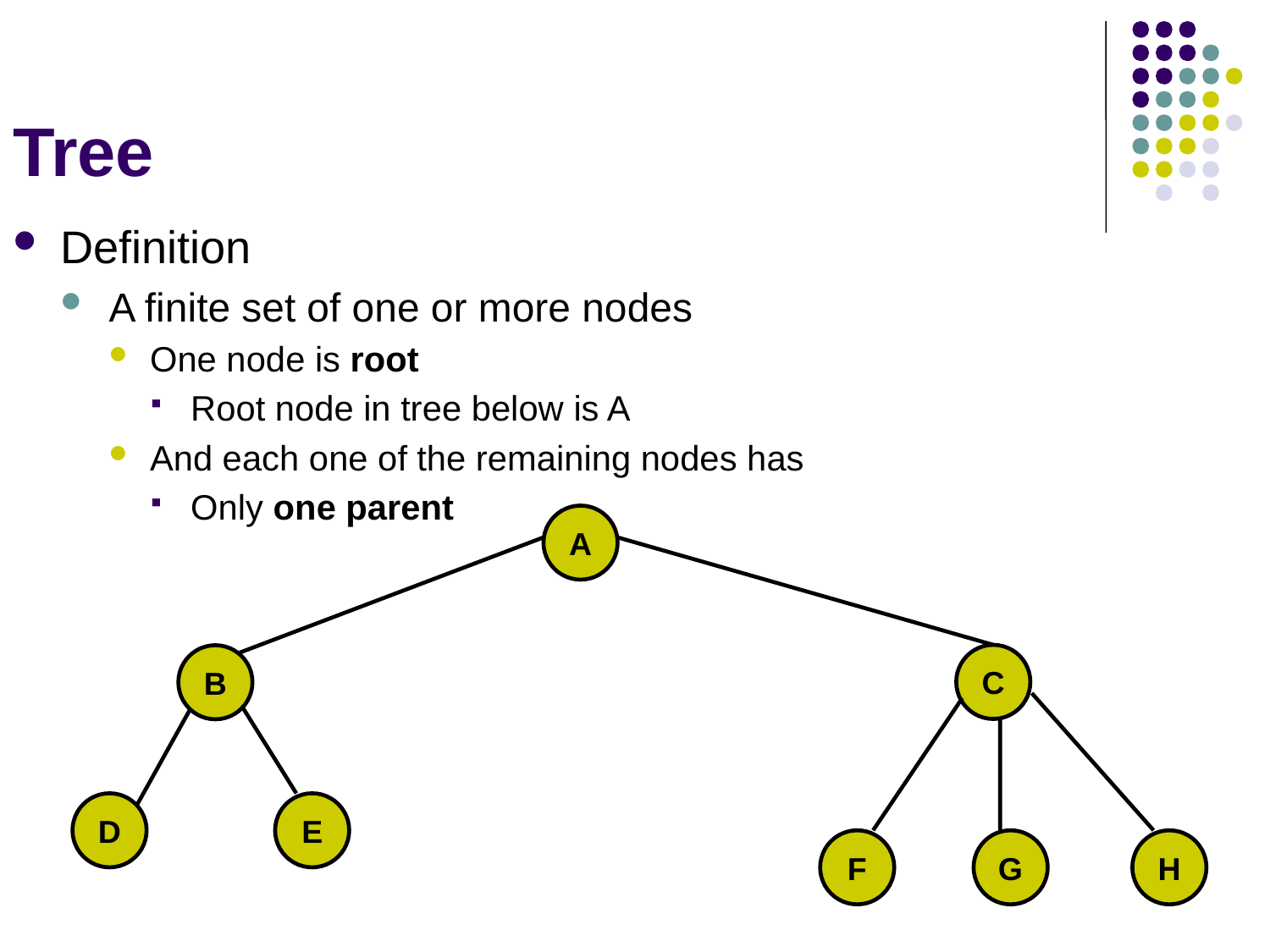

# Tree
Definition
A finite set of one or more nodes
One node is root
Root node in tree below is A
And each one of the remaining nodes has
Only one parent
A

C
B

D
E
F
G
H